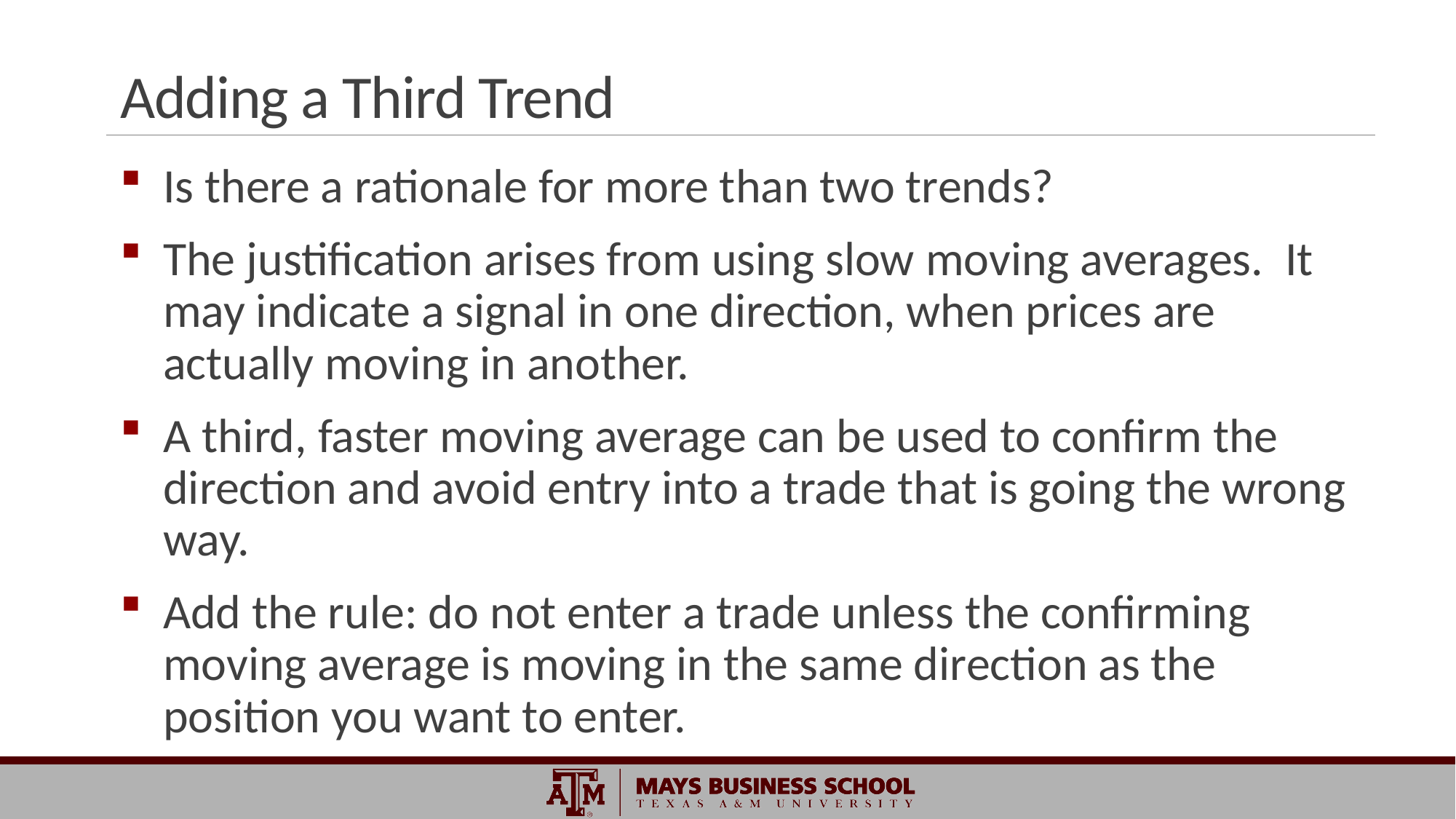

# Adding a Third Trend
Is there a rationale for more than two trends?
The justification arises from using slow moving averages.  It may indicate a signal in one direction, when prices are actually moving in another.
A third, faster moving average can be used to confirm the direction and avoid entry into a trade that is going the wrong way.
Add the rule: do not enter a trade unless the confirming moving average is moving in the same direction as the position you want to enter.